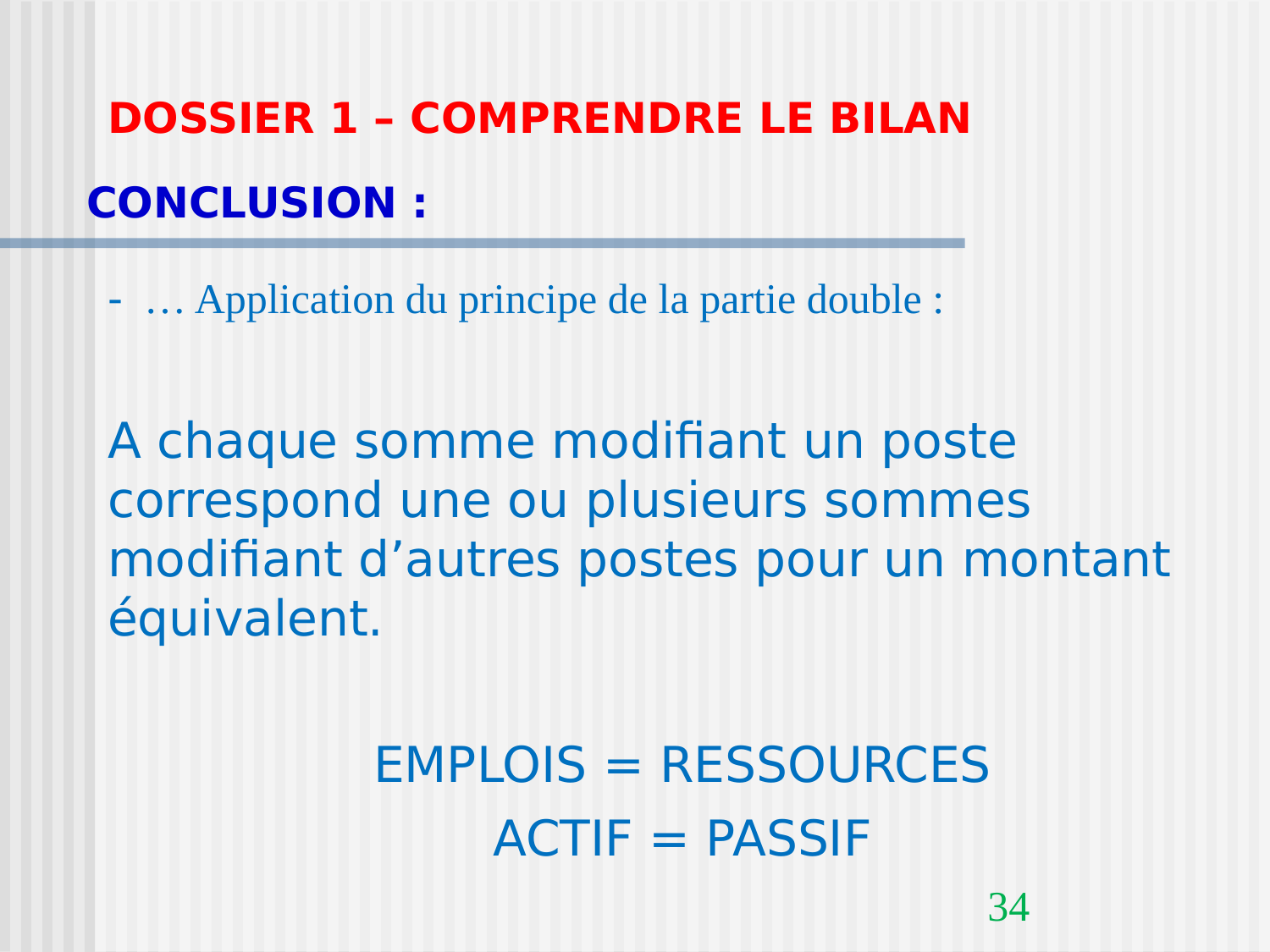

DOSSIER 1 – COMPRENDRE LE BILAN
CONCLUSION :
-  … Application du principe de la partie double :

A chaque somme modifiant un poste correspond une ou plusieurs sommes modifiant d’autres postes pour un montant équivalent.

EMPLOIS = RESSOURCES
ACTIF = PASSIF
34